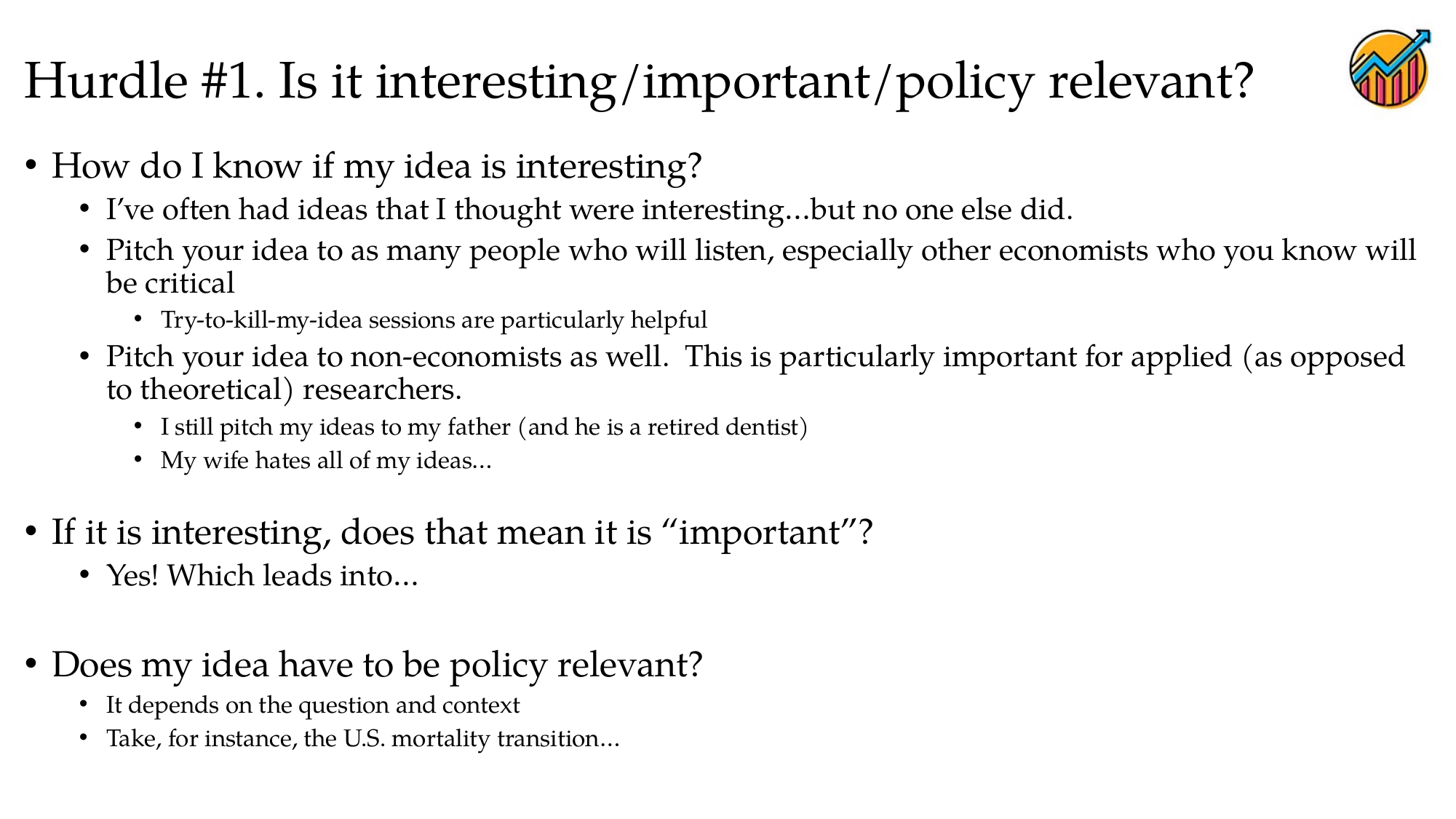

# Hurdle #1. Is it interesting/important/policy relevant?
How do I know if my idea is interesting?
I’ve often had ideas that I thought were interesting…but no one else did.
Pitch your idea to as many people who will listen, especially other economists who you know will be critical
Try-to-kill-my-idea sessions are particularly helpful
Pitch your idea to non-economists as well.  This is particularly important for applied (as opposed to theoretical) researchers.
I still pitch my ideas to my father (and he is a retired dentist)
My wife hates all of my ideas…

If it is interesting, does that mean it is “important”?
Yes! Which leads into…

Does my idea have to be policy relevant?
It depends on the question and context
Take, for instance, the U.S. mortality transition…